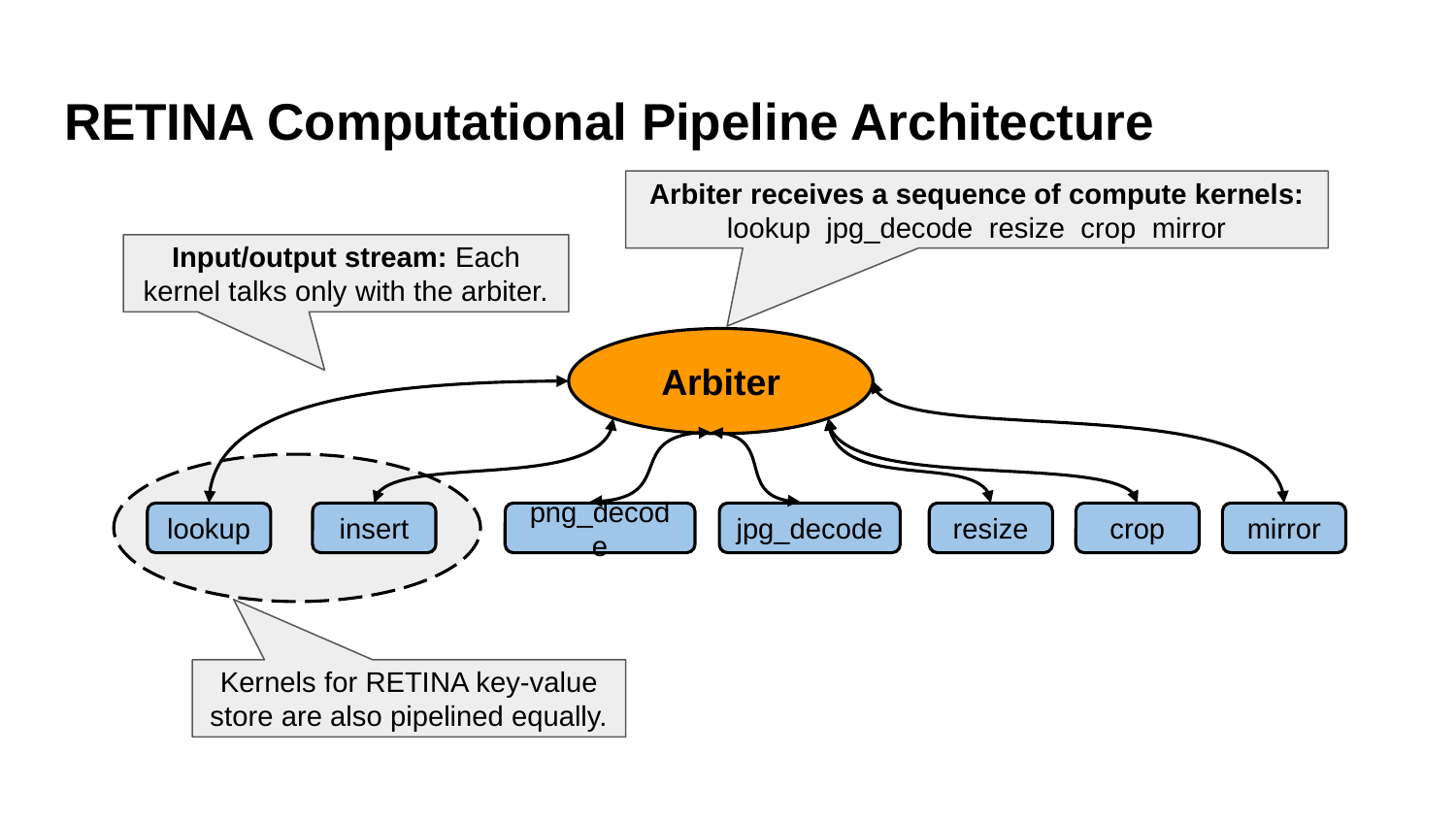

# RETINA Computational Pipeline Architecture
Arbiter receives a sequence of compute kernels: lookup  jpg_decode  resize  crop  mirror
Input/output stream: Each
kernel talks only with the arbiter.
Arbiter

lookup
insert
png_decode
jpg_decode
resize
crop
mirror
Kernels for RETINA key-value
store are also pipelined equally.